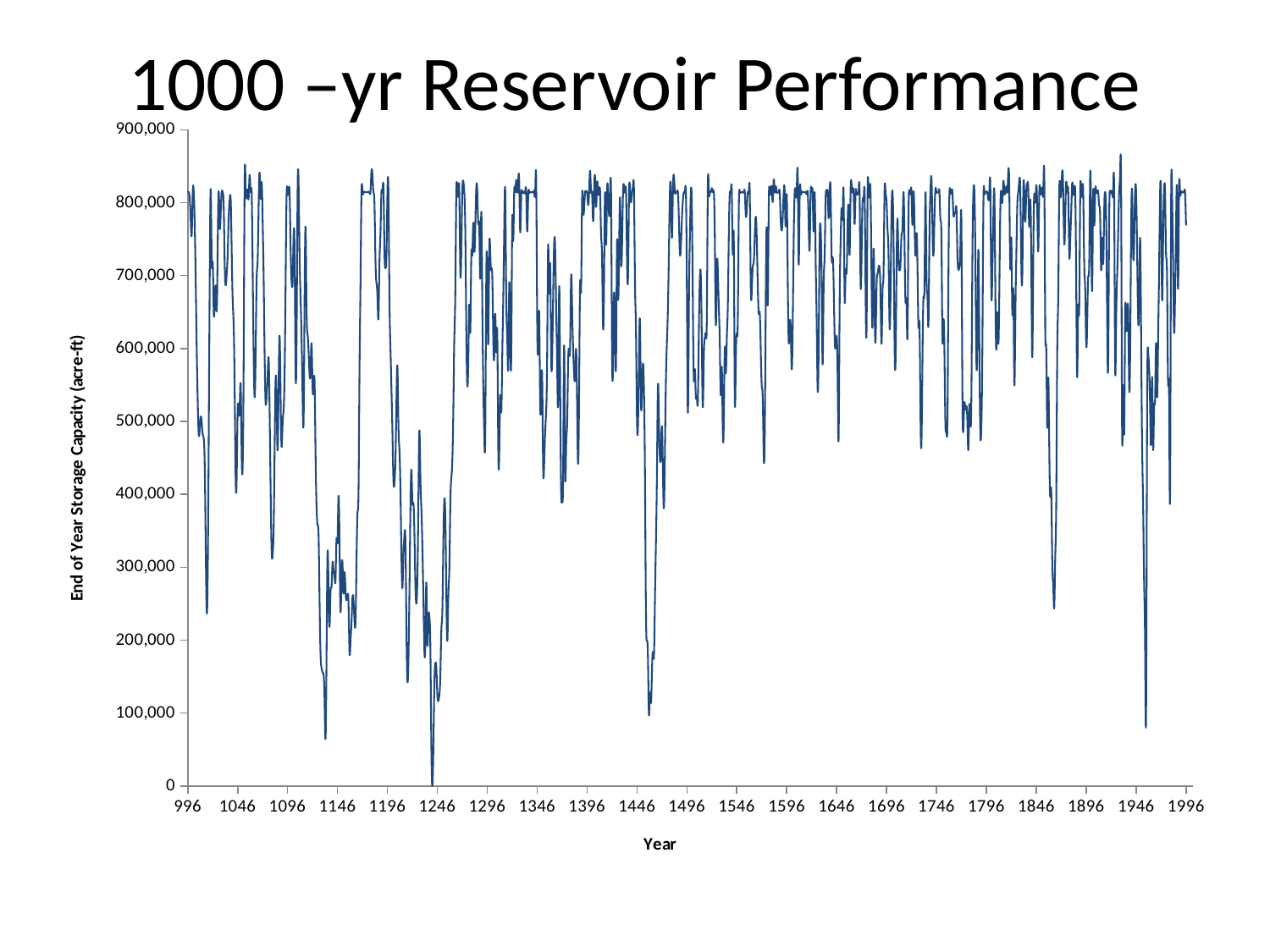

# 1000 –yr Reservoir Performance

### Chart

| Category |  |
|---|---|